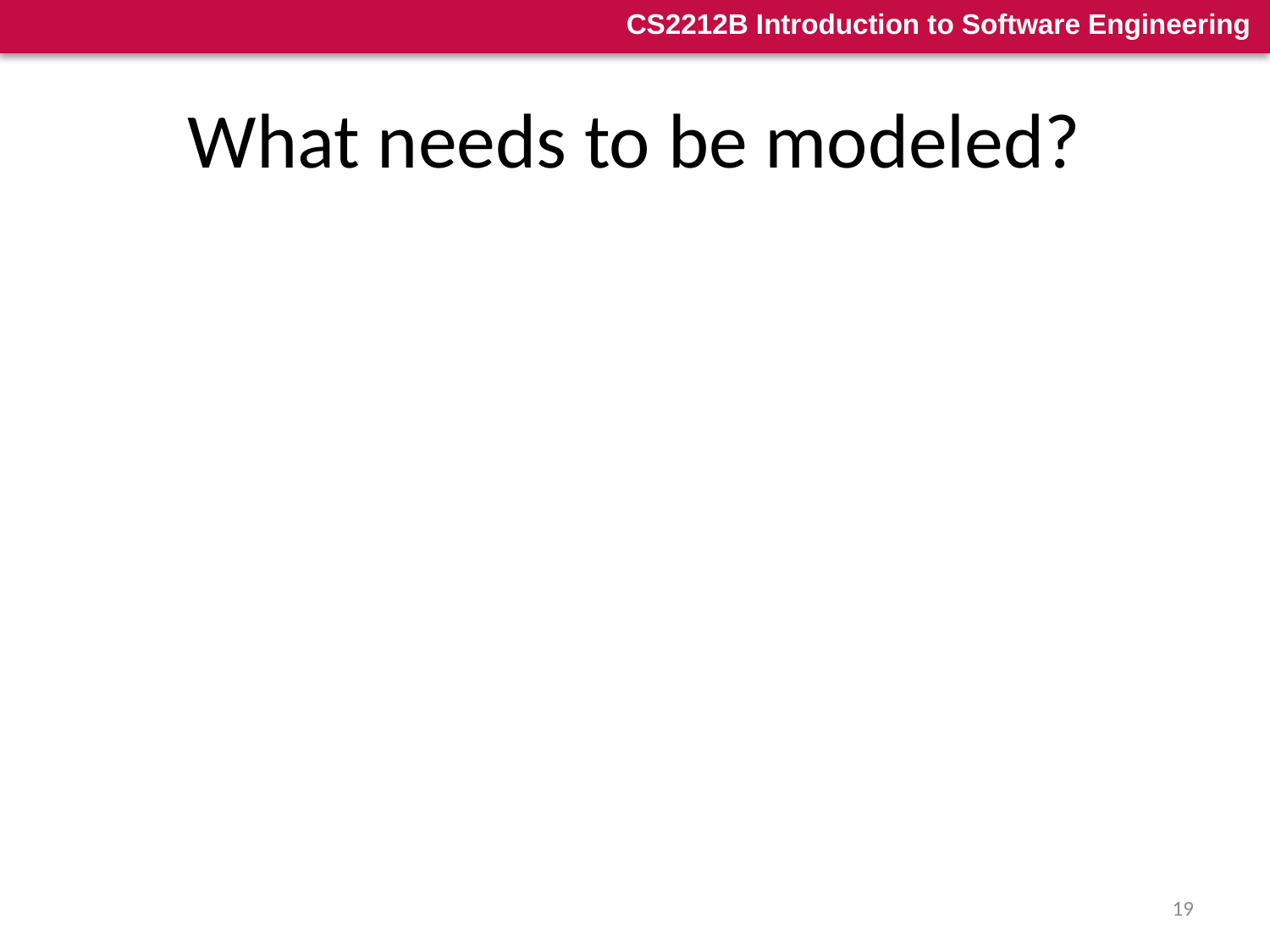

# What needs to be modeled?
Events
Things and relations
States and state transitions
...
19